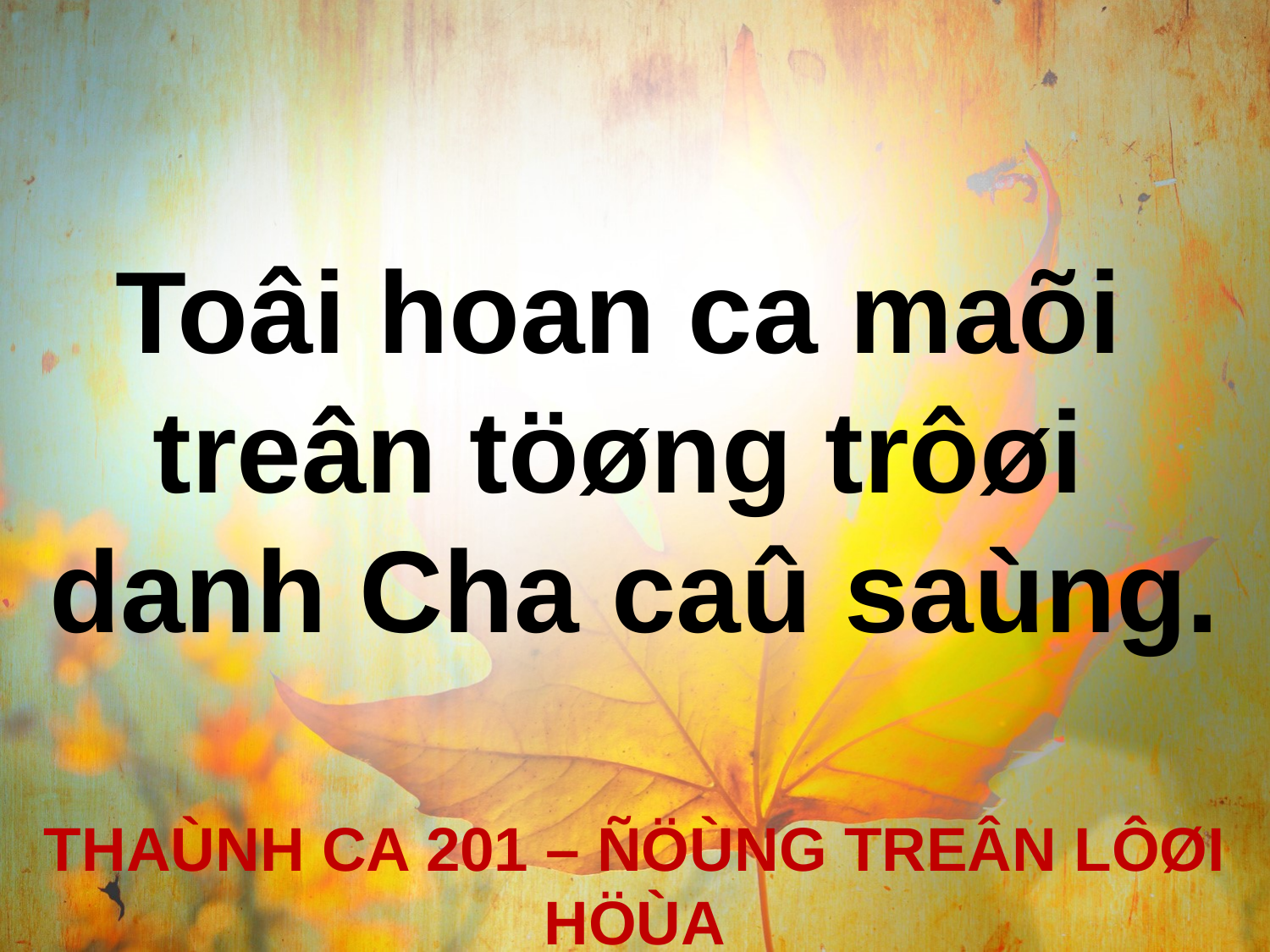

Toâi hoan ca maõi
treân töøng trôøi
danh Cha caû saùng.
THAÙNH CA 201 – ÑÖÙNG TREÂN LÔØI HÖÙA